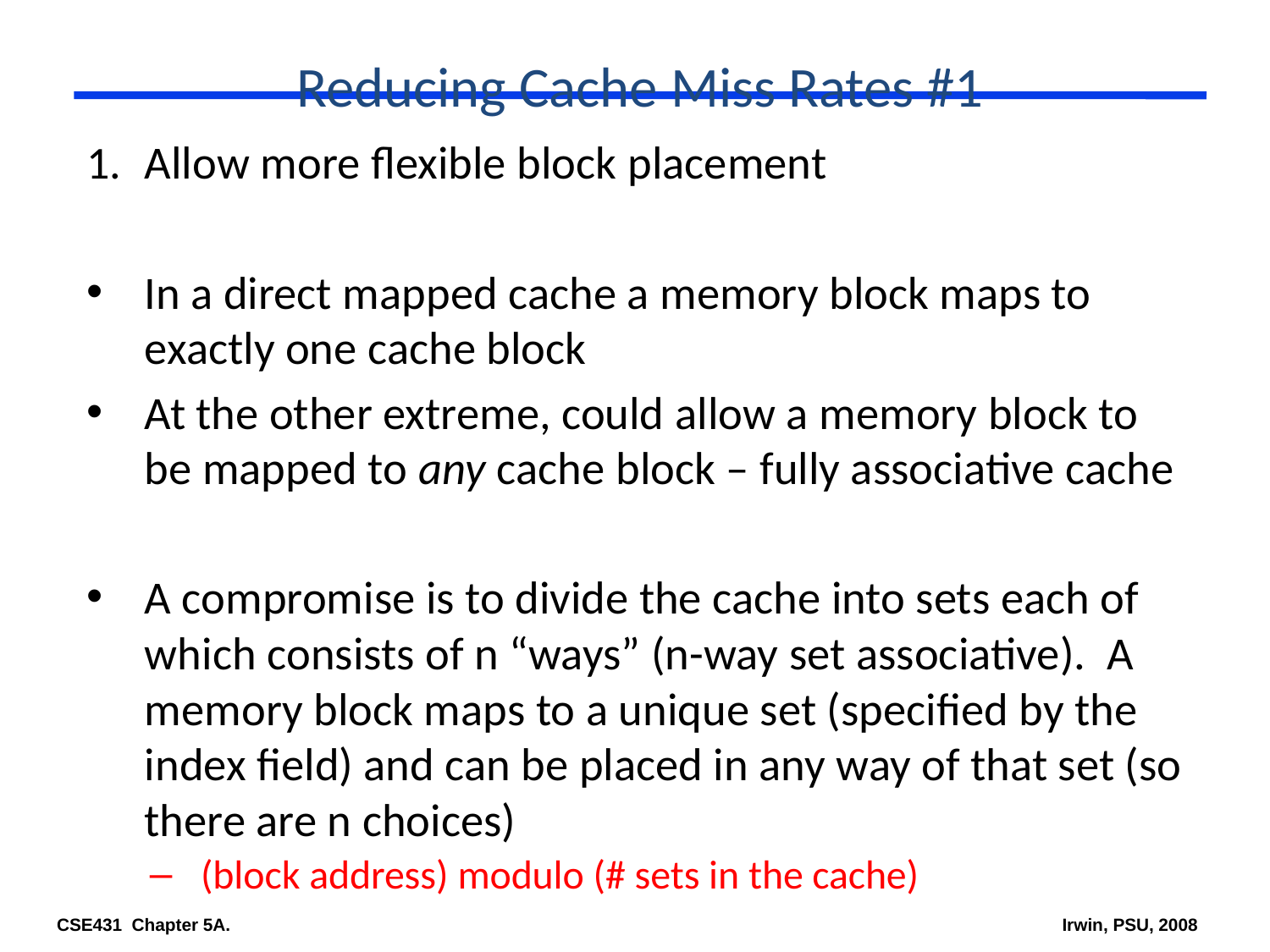

# Reducing Cache Miss Rates #1

Allow more flexible block placement

In a direct mapped cache a memory block maps to exactly one cache block
At the other extreme, could allow a memory block to be mapped to any cache block – fully associative cache

A compromise is to divide the cache into sets each of which consists of n “ways” (n-way set associative).  A memory block maps to a unique set (specified by the index field) and can be placed in any way of that set (so there are n choices)
(block address) modulo (# sets in the cache)
CSE431  Chapter 5A.
Irwin, PSU, 2008